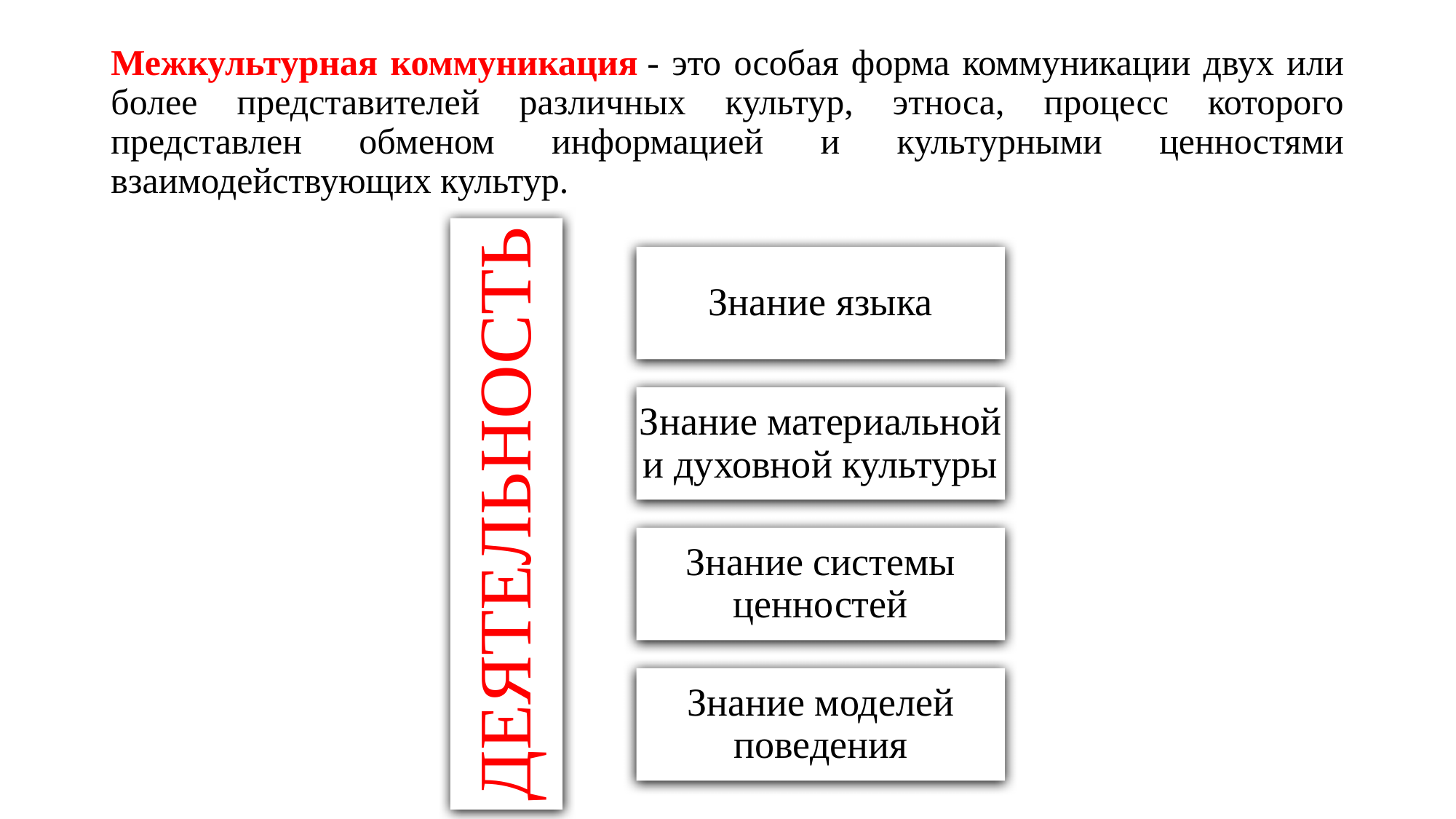

# Межкультурная коммуникация - это особая форма коммуникации двух или более представителей различных культур, этноса, процесс которого представлен обменом информацией и культурными ценностями взаимодействующих культур.

ДЕЯТЕЛЬНОСТЬ
Знание языка
Знание материальной и духовной культуры
Знание системы ценностей
Знание моделей поведения